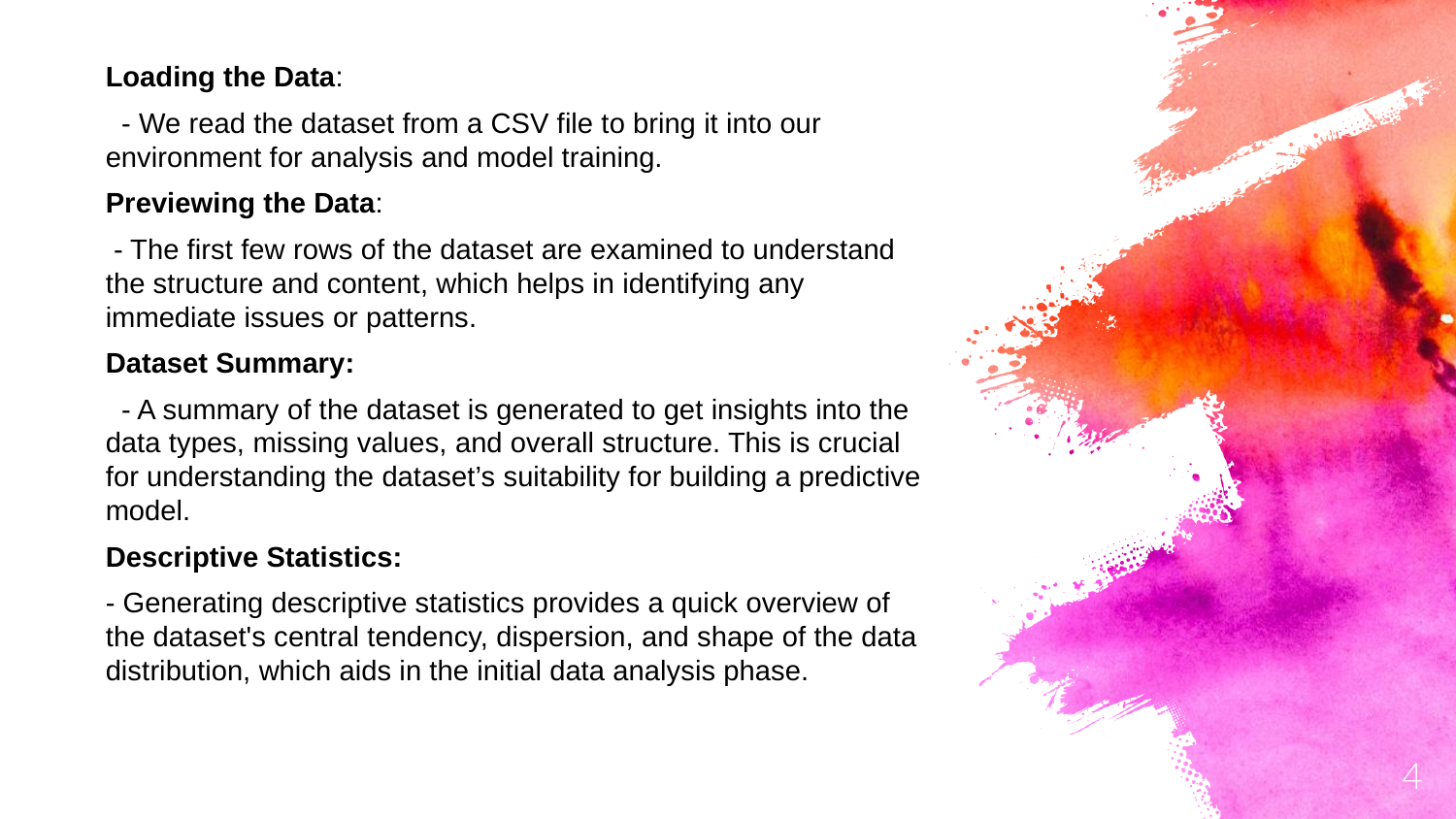

Loading the Data:
  - We read the dataset from a CSV file to bring it into our environment for analysis and model training.
Previewing the Data:
 - The first few rows of the dataset are examined to understand the structure and content, which helps in identifying any immediate issues or patterns.
Dataset Summary:
  - A summary of the dataset is generated to get insights into the data types, missing values, and overall structure. This is crucial for understanding the dataset’s suitability for building a predictive model.
Descriptive Statistics:
- Generating descriptive statistics provides a quick overview of the dataset's central tendency, dispersion, and shape of the data distribution, which aids in the initial data analysis phase.

4